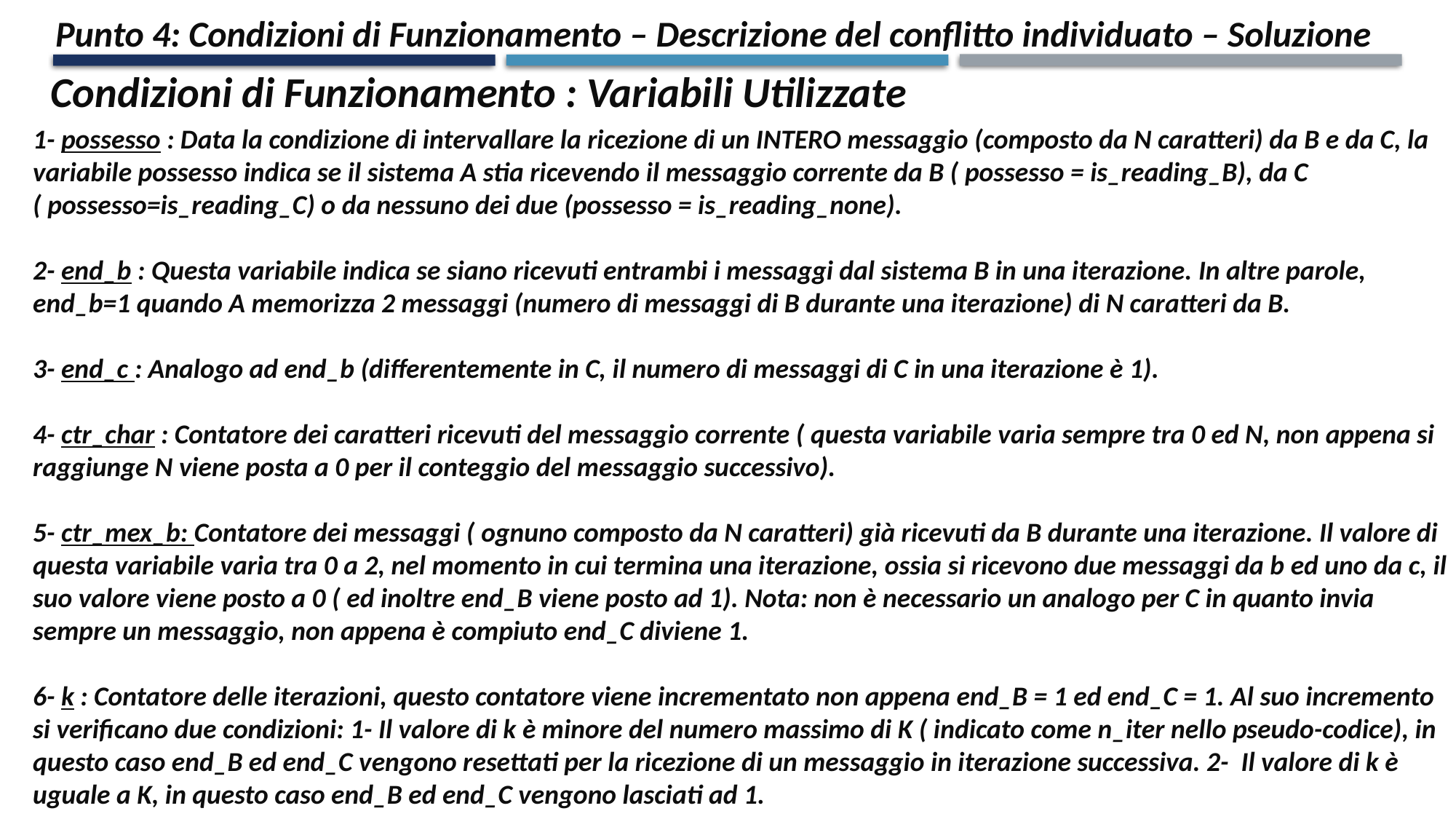

Punto 4: Condizioni di Funzionamento – Descrizione del conflitto individuato – Soluzione
Condizioni di Funzionamento : Variabili Utilizzate
1- possesso : Data la condizione di intervallare la ricezione di un INTERO messaggio (composto da N caratteri) da B e da C, la variabile possesso indica se il sistema A stia ricevendo il messaggio corrente da B ( possesso = is_reading_B), da C ( possesso=is_reading_C) o da nessuno dei due (possesso = is_reading_none).

2- end_b : Questa variabile indica se siano ricevuti entrambi i messaggi dal sistema B in una iterazione. In altre parole, end_b=1 quando A memorizza 2 messaggi (numero di messaggi di B durante una iterazione) di N caratteri da B.

3- end_c : Analogo ad end_b (differentemente in C, il numero di messaggi di C in una iterazione è 1).

4- ctr_char : Contatore dei caratteri ricevuti del messaggio corrente ( questa variabile varia sempre tra 0 ed N, non appena si raggiunge N viene posta a 0 per il conteggio del messaggio successivo).

5- ctr_mex_b: Contatore dei messaggi ( ognuno composto da N caratteri) già ricevuti da B durante una iterazione. Il valore di questa variabile varia tra 0 a 2, nel momento in cui termina una iterazione, ossia si ricevono due messaggi da b ed uno da c, il suo valore viene posto a 0 ( ed inoltre end_B viene posto ad 1). Nota: non è necessario un analogo per C in quanto invia sempre un messaggio, non appena è compiuto end_C diviene 1.

6- k : Contatore delle iterazioni, questo contatore viene incrementato non appena end_B = 1 ed end_C = 1. Al suo incremento si verificano due condizioni: 1- Il valore di k è minore del numero massimo di K ( indicato come n_iter nello pseudo-codice), in questo caso end_B ed end_C vengono resettati per la ricezione di un messaggio in iterazione successiva. 2-  Il valore di k è uguale a K, in questo caso end_B ed end_C vengono lasciati ad 1.